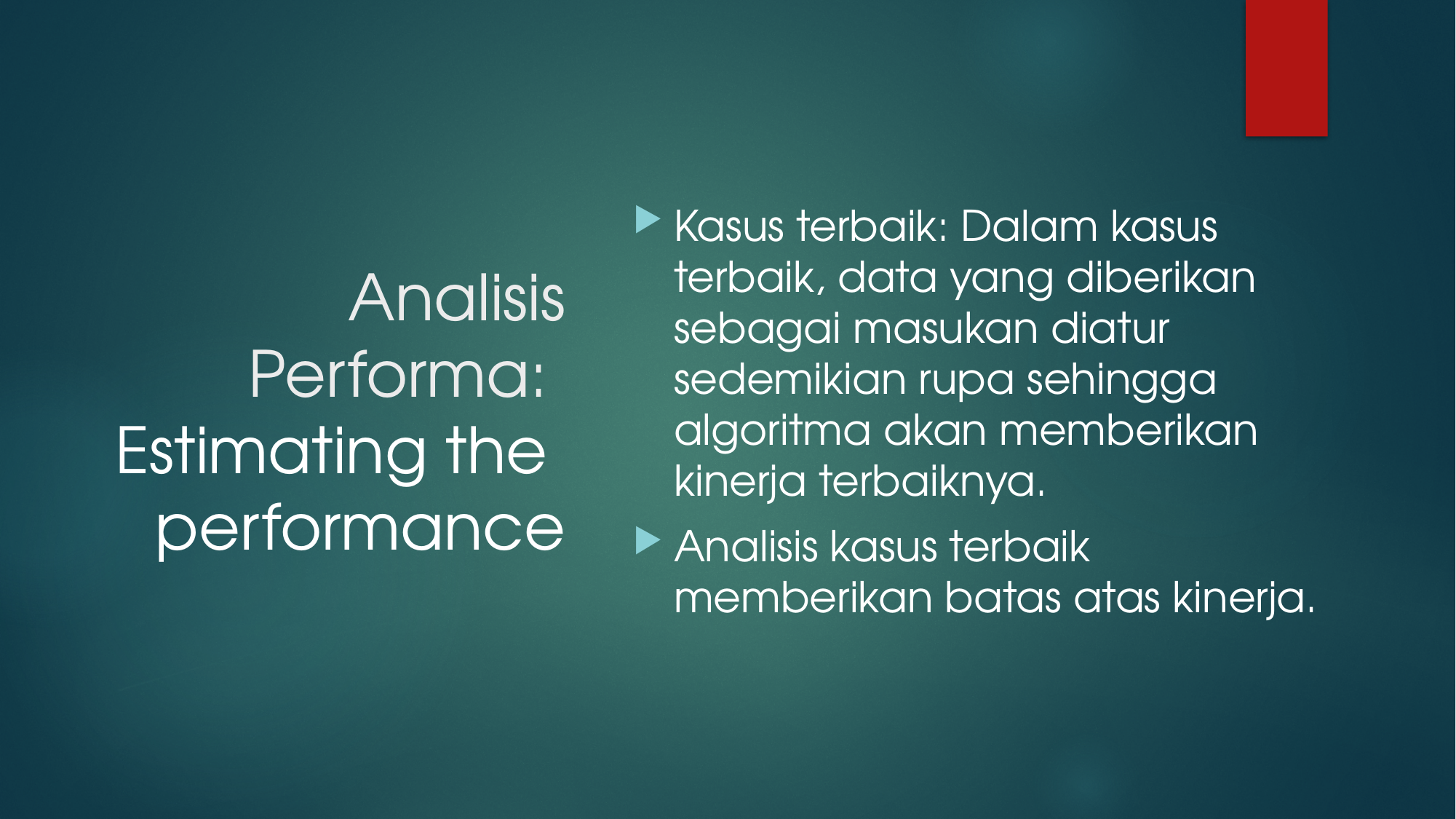

Kasus terbaik: Dalam kasus terbaik, data yang diberikan sebagai masukan diatur sedemikian rupa sehingga algoritma akan memberikan kinerja terbaiknya.
Analisis kasus terbaik memberikan batas atas kinerja.
# Analisis Performa:  Estimating the performance